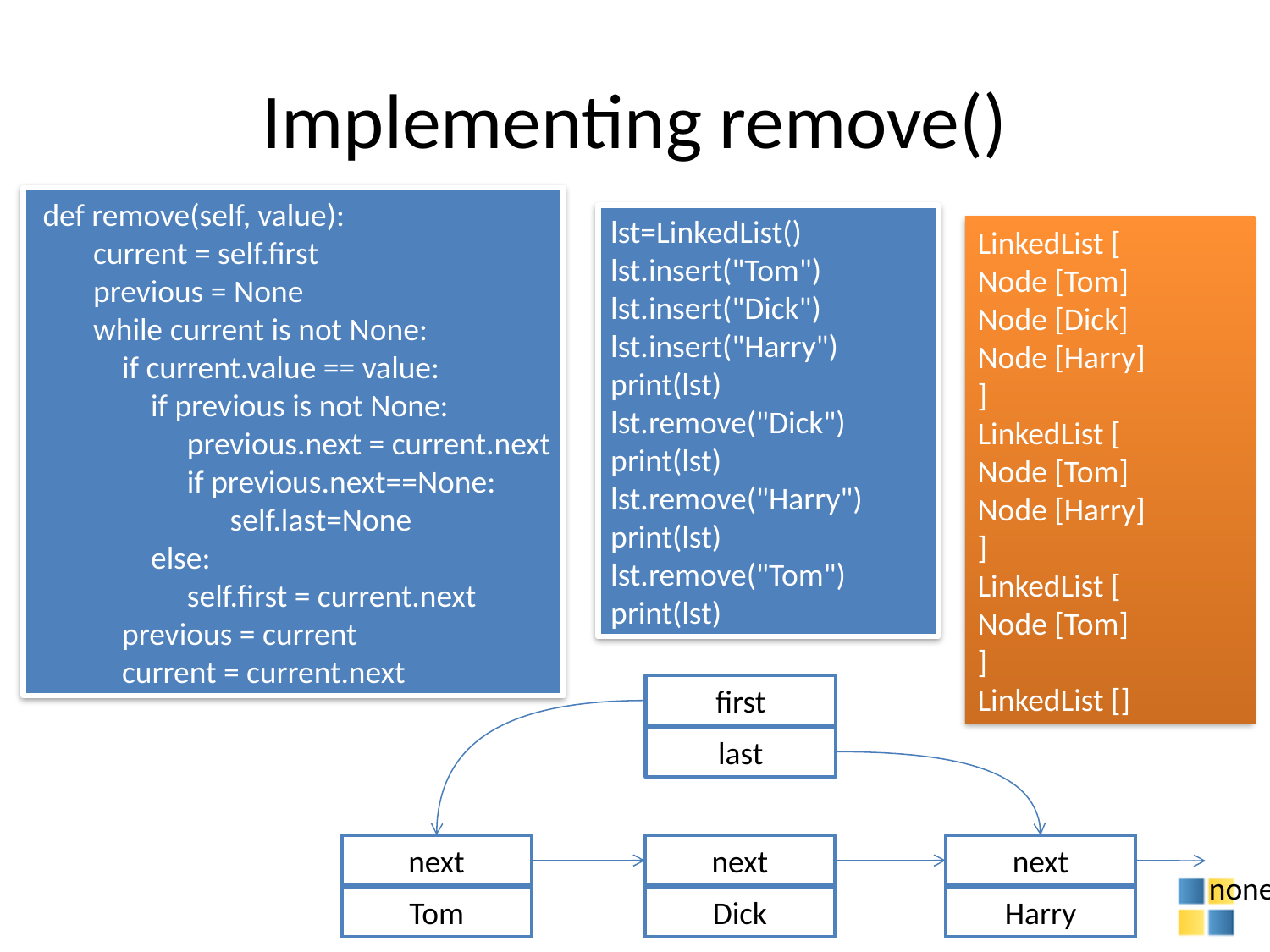

# Implementing remove()
 def remove(self, value):
        current = self.first
        previous = None
        while current is not None:
            if current.value == value:
                if previous is not None:
                     previous.next = current.next
                     if previous.next==None:
                           self.last=None
                else:
                     self.first = current.next
            previous = current
            current = current.next
lst=LinkedList()
lst.insert("Tom")
lst.insert("Dick")
lst.insert("Harry")
print(lst)
lst.remove("Dick")
print(lst)
lst.remove("Harry")
print(lst)
lst.remove("Tom")
print(lst)
LinkedList [
Node [Tom]
Node [Dick]
Node [Harry]
]
LinkedList [
Node [Tom]
Node [Harry]
]
LinkedList [
Node [Tom]
]
LinkedList []
first
last
next
next
next
none
Tom
Dick
Harry